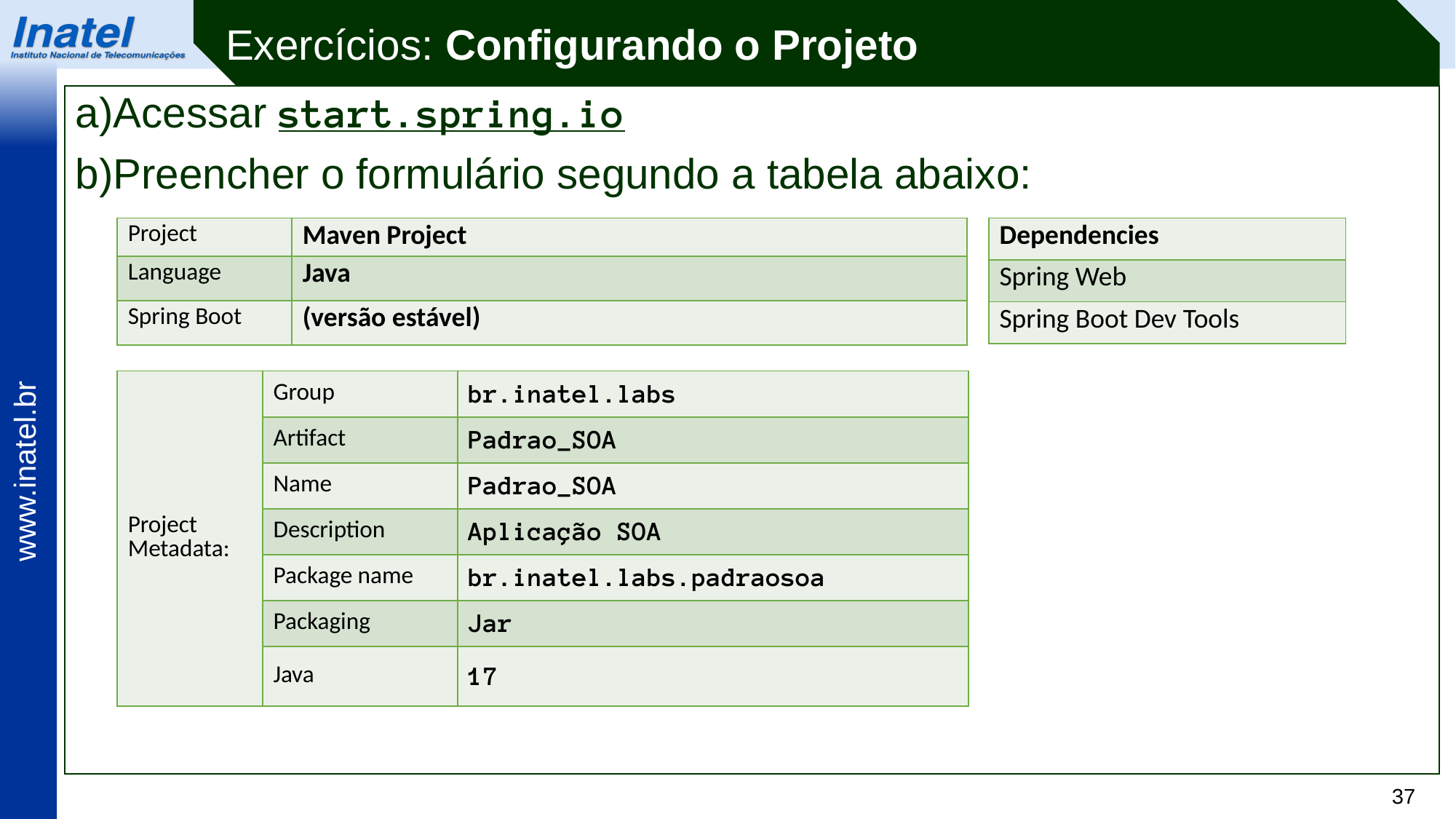

Exercícios: Configurando o Projeto
a)Acessar start.spring.io
b)Preencher o formulário segundo a tabela abaixo:
| Project | Maven Project |
| --- | --- |
| Language | Java |
| Spring Boot | (versão estável) |
| Dependencies |
| --- |
| Spring Web |
| Spring Boot Dev Tools |
| Project Metadata: | Group | br.inatel.labs |
| --- | --- | --- |
|  | Artifact | Padrao\_SOA |
|  | Name | Padrao\_SOA |
|  | Description | Aplicação SOA |
|  | Package name | br.inatel.labs.padraosoa |
|  | Packaging | Jar |
|  | Java | 17 |